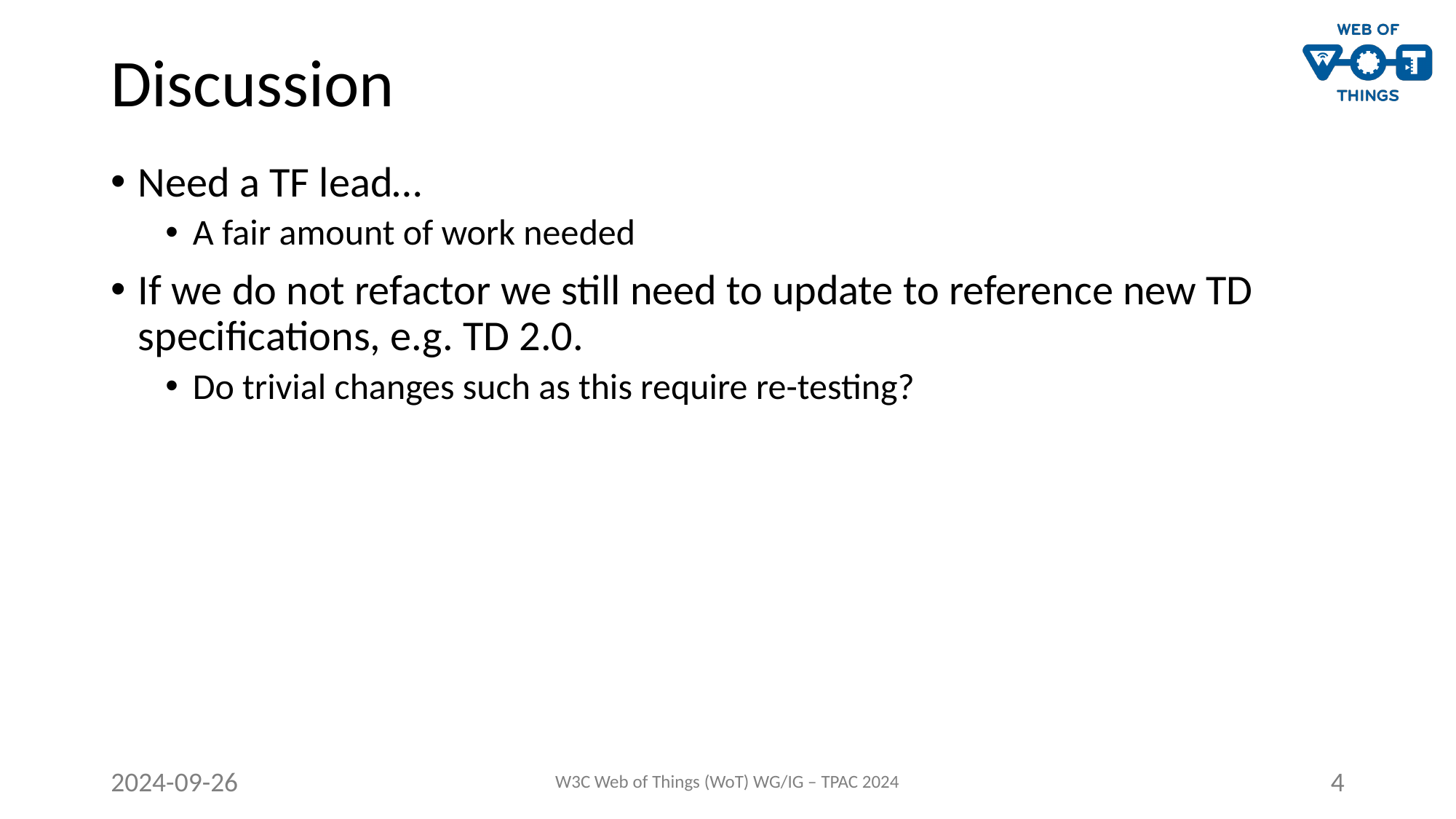

# Discussion
Need a TF lead…
A fair amount of work needed
If we do not refactor we still need to update to reference new TD specifications, e.g. TD 2.0.
Do trivial changes such as this require re-testing?
2024-09-26
W3C Web of Things (WoT) WG/IG – TPAC 2024
4